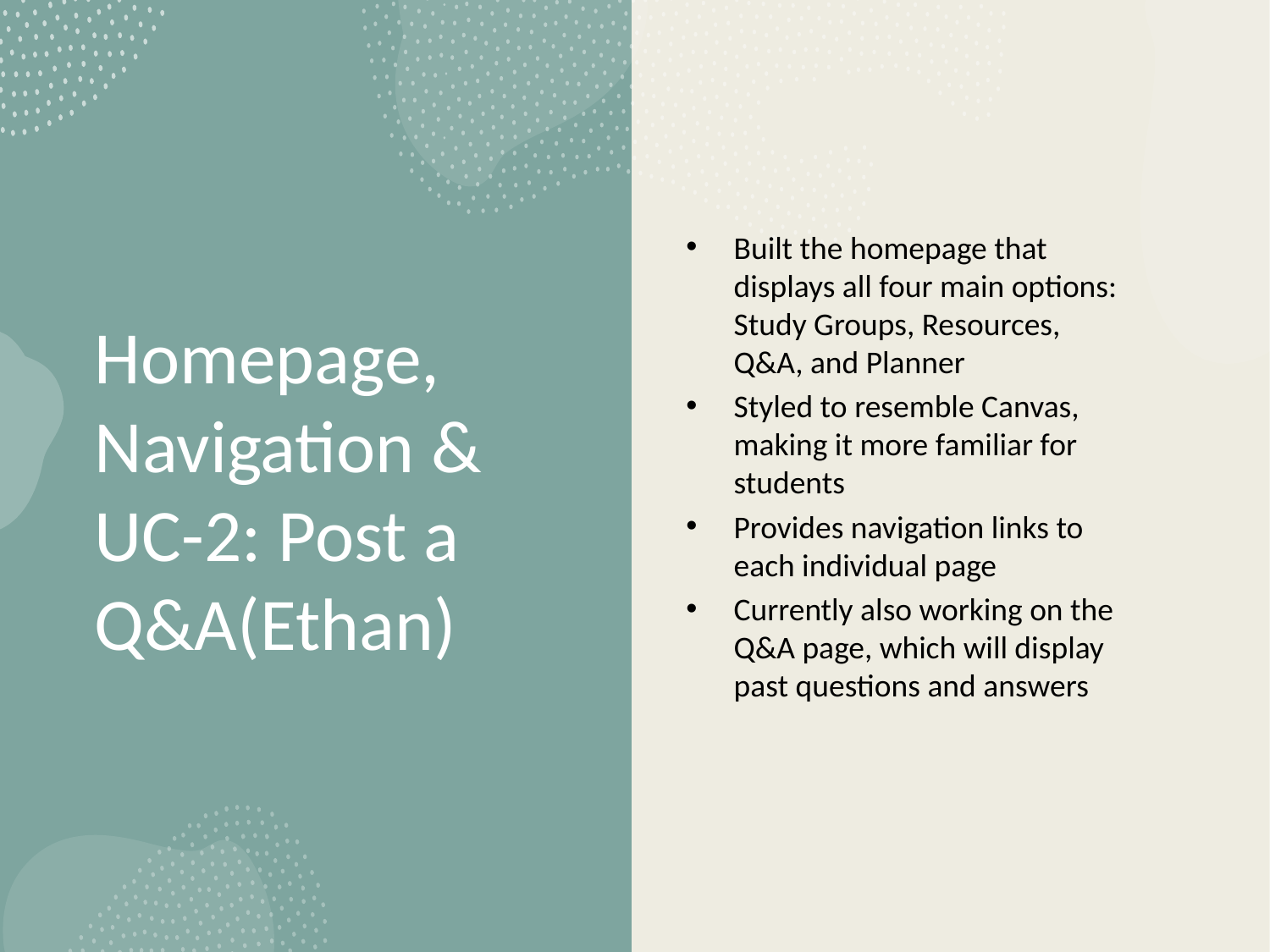

Built the homepage that displays all four main options: Study Groups, Resources, Q&A, and Planner
Styled to resemble Canvas, making it more familiar for students
Provides navigation links to each individual page
Currently also working on the Q&A page, which will display past questions and answers

# Homepage, Navigation & UC-2: Post a Q&A(Ethan)